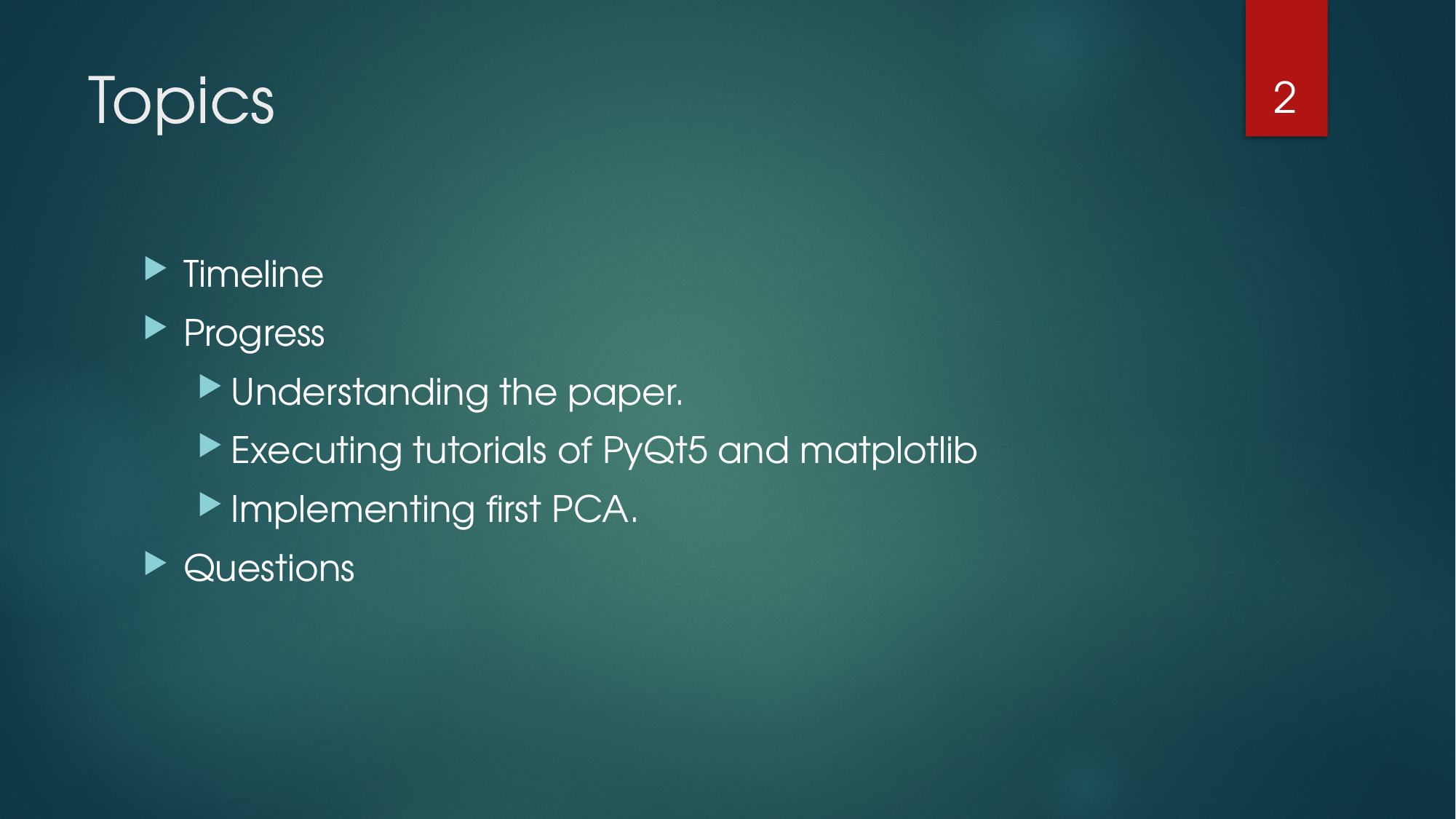

2
# Topics
Timeline
Progress
Understanding the paper.
Executing tutorials of PyQt5 and matplotlib
Implementing first PCA.
Questions